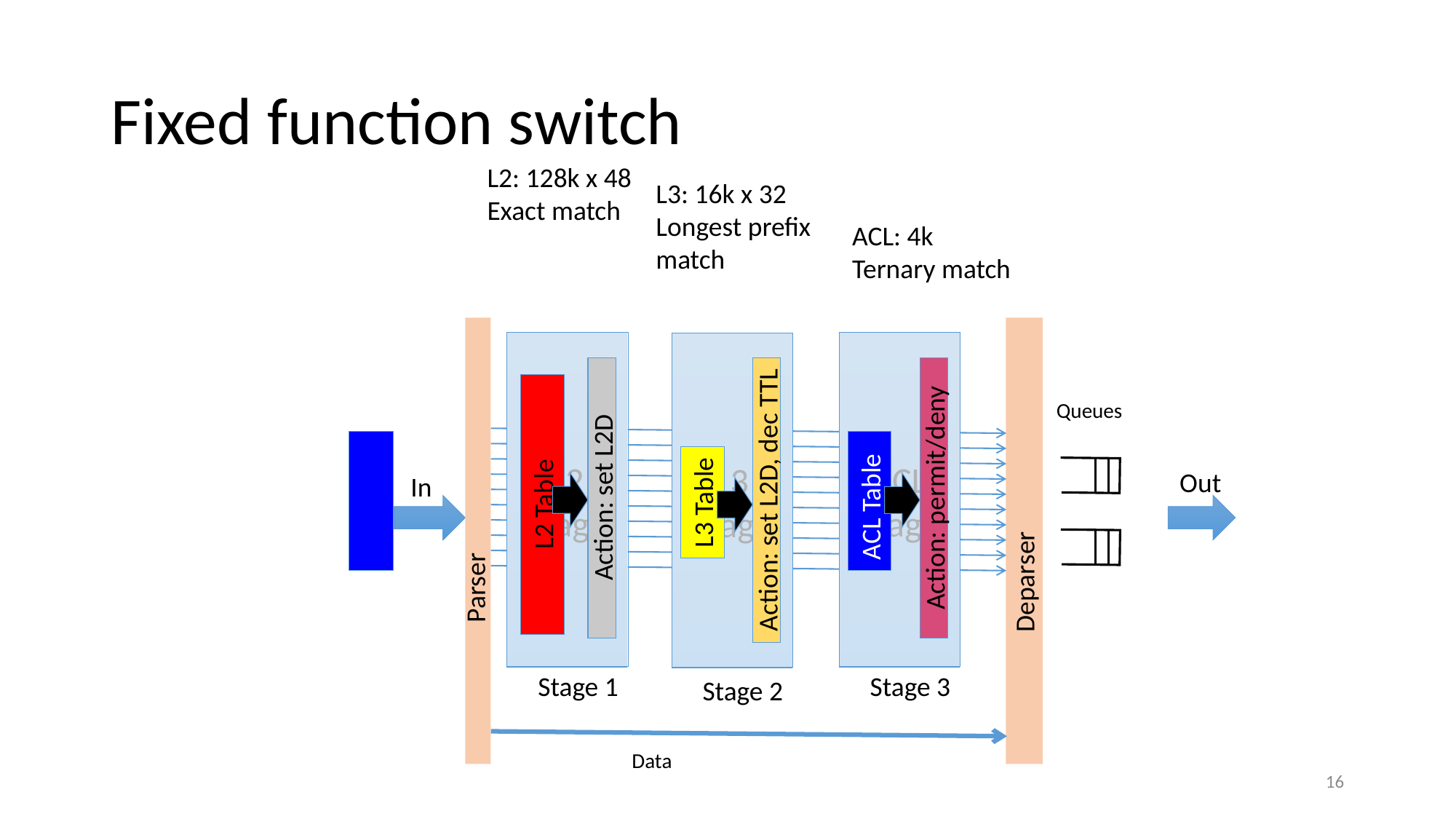

# Fixed function switch
L2: 128k x 48
Exact match

L2 Table
Action: set L2D

Stage 1
L3: 16k x 32
Longest prefix
match

L3 Table
Action: set L2D, dec TTL

Stage 2
ACL: 4k
Ternary match

ACL Table
Action: permit/deny

Stage 3

L2 Stage
ACL Stage
L3 Stage
Queues

Out
In

Deparser
Parser
Data
16